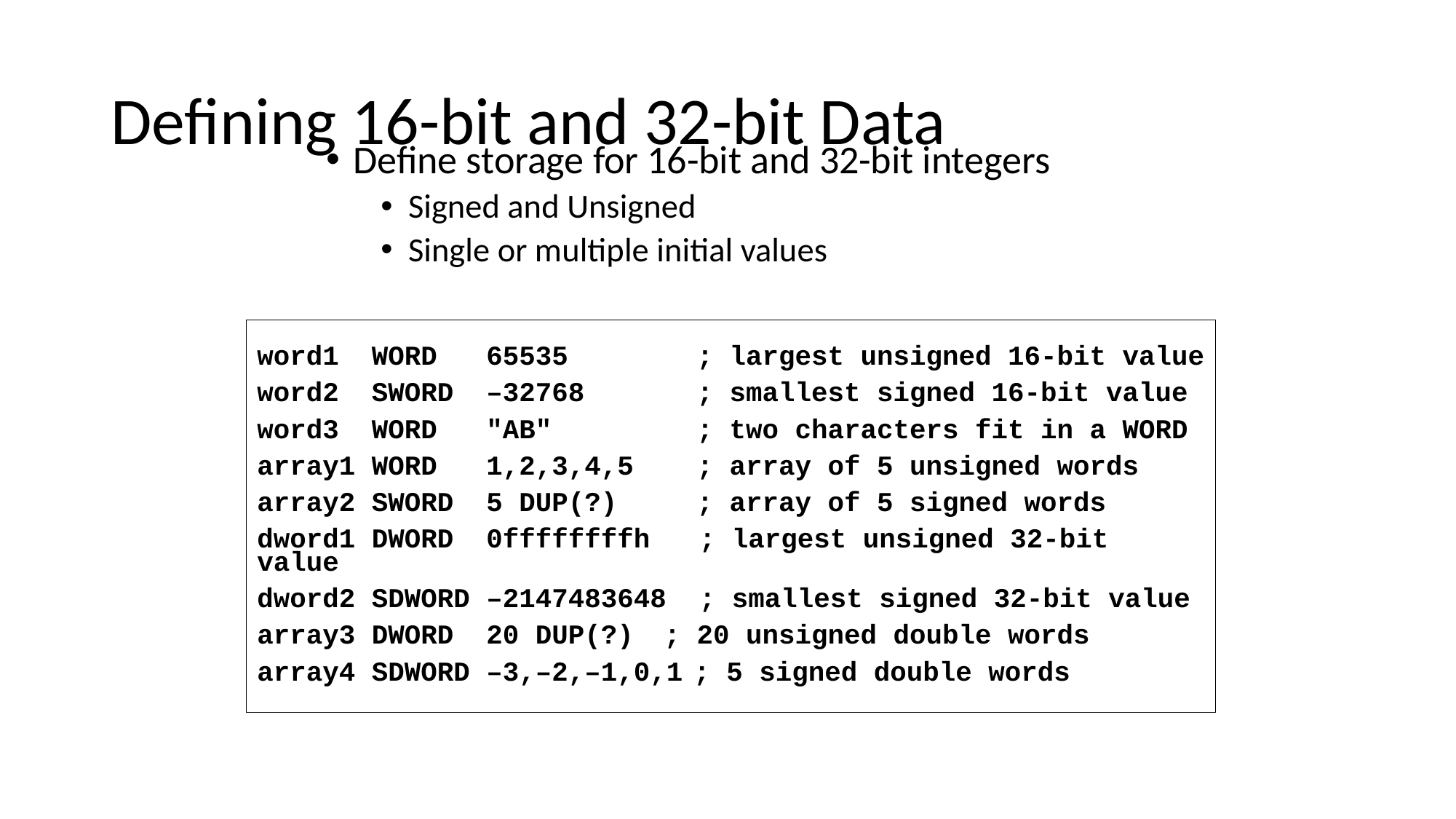

# Defining 16-bit and 32-bit Data
Define storage for 16-bit and 32-bit integers
Signed and Unsigned
Single or multiple initial values
word1  WORD   65535 	  ; largest unsigned 16-bit value
word2  SWORD  –32768	  ; smallest signed 16-bit value
word3  WORD   "AB"	  ; two characters fit in a WORD
array1 WORD   1,2,3,4,5	  ; array of 5 unsigned words
array2 SWORD  5 DUP(?)	  ; array of 5 signed words
dword1 DWORD  0ffffffffh   ; largest unsigned 32-bit value
dword2 SDWORD –2147483648  ; smallest signed 32-bit value
array3 DWORD  20 DUP(?) 	; 20 unsigned double words
array4 SDWORD –3,–2,–1,0,1	; 5 signed double words